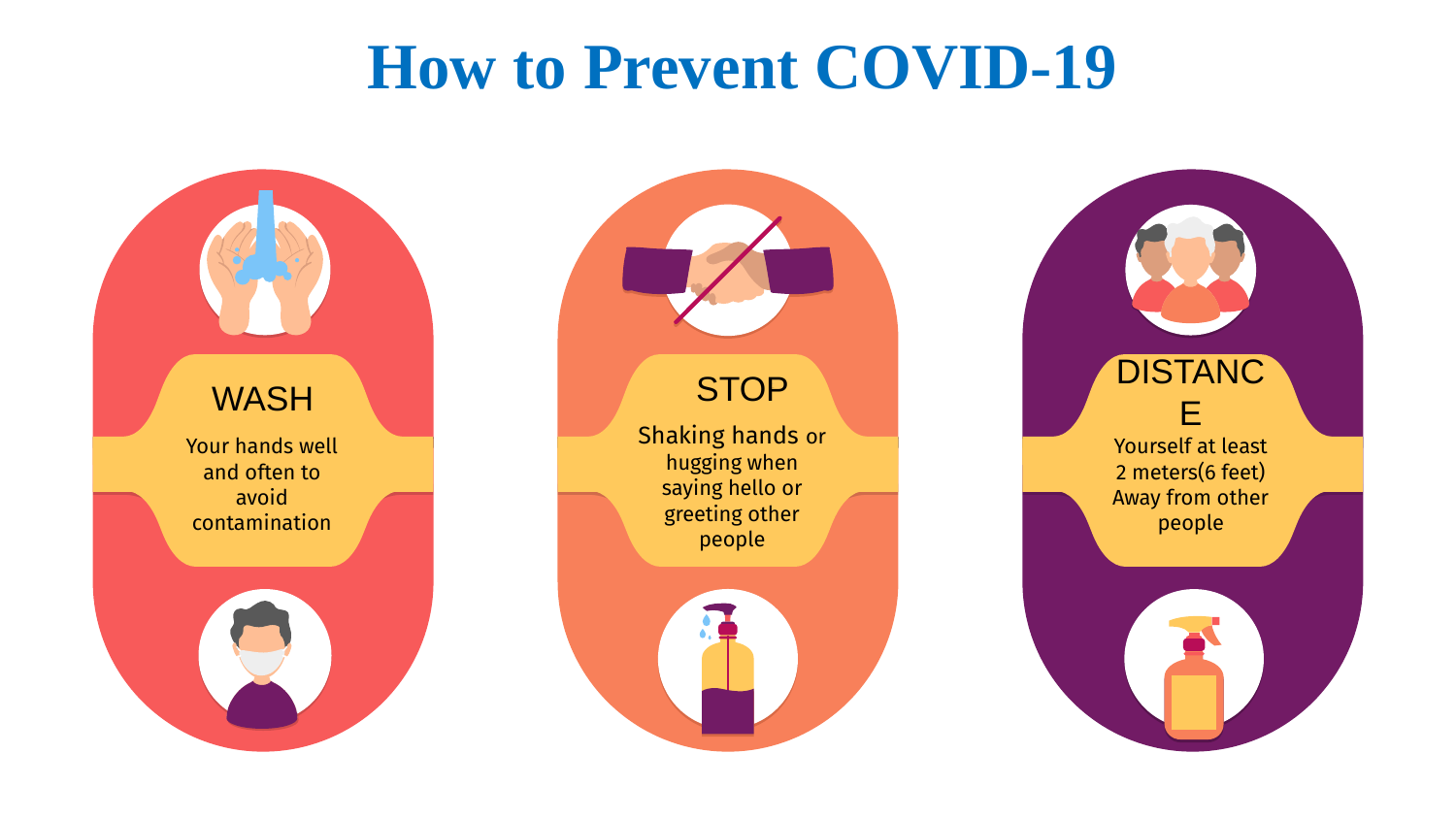

# How to Prevent COVID-19

STOP
DISTANCE
WASH

Shaking hands or hugging when saying hello or greeting other people
Your hands well and often to avoid contamination
Yourself at least 2 meters(6 feet)
Away from other people